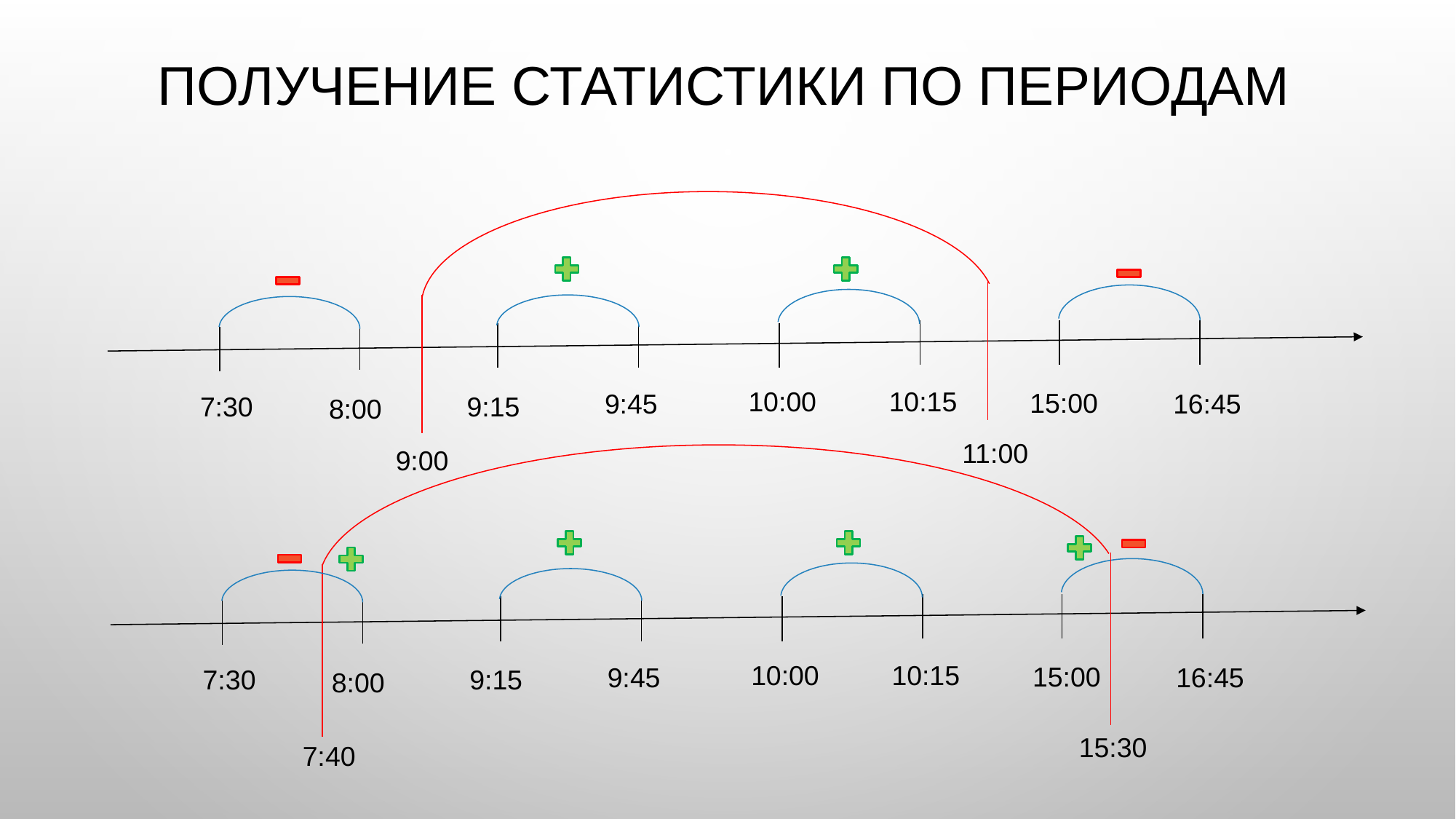

# ПОЛУЧЕНИЕ СТАТИСТИКИ ПО периодам

10:15
10:00
15:00
16:45
9:45
7:30
9:15
8:00
11:00
9:00

10:15
10:00
15:00
16:45
9:45
7:30
9:15
8:00
15:30
7:40